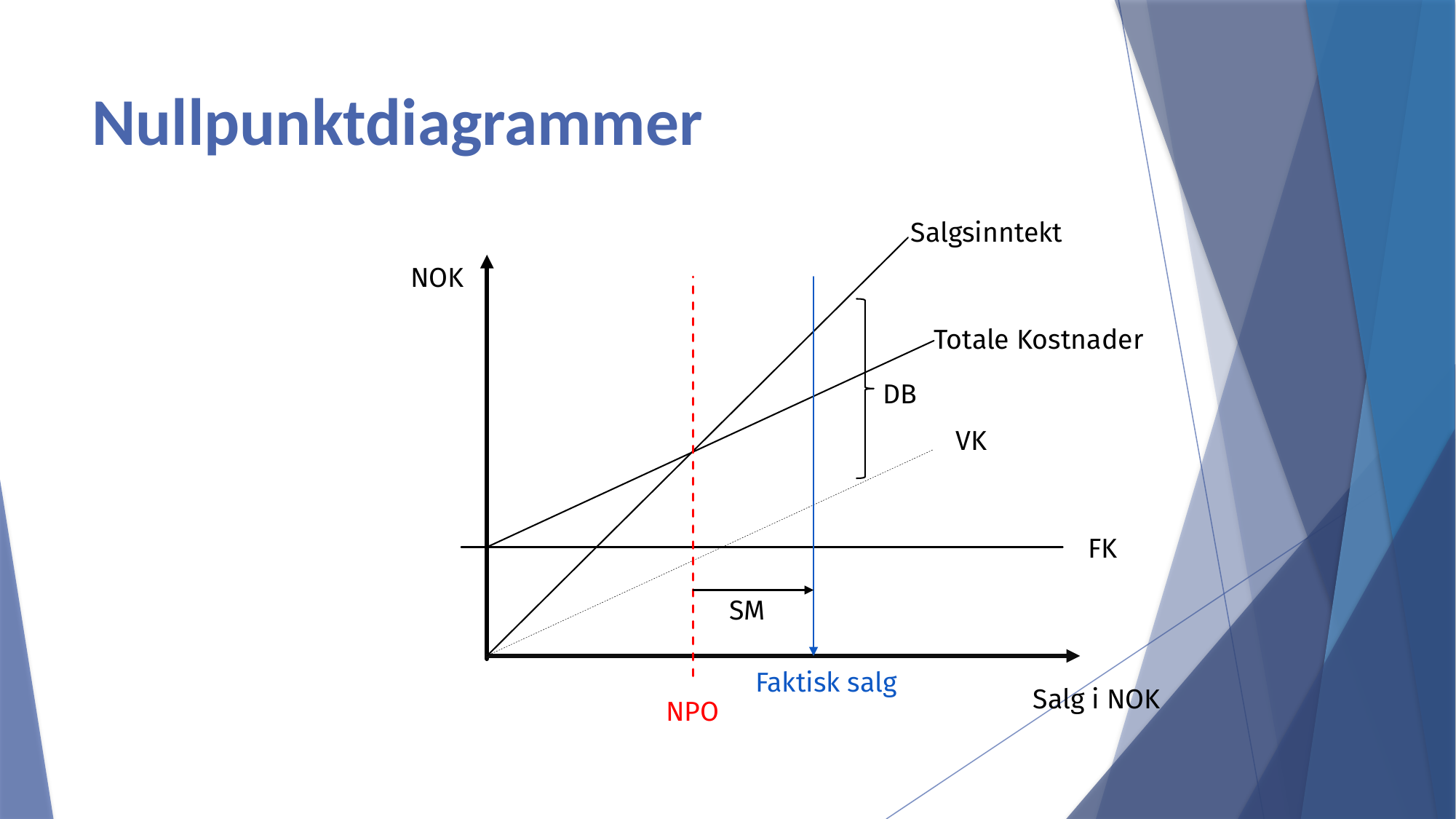

# Nullpunktdiagrammer
Salgsinntekt
NOK

Totale Kostnader
DB
VK
FK
SM
Faktisk salg
Salg i NOK
NPO